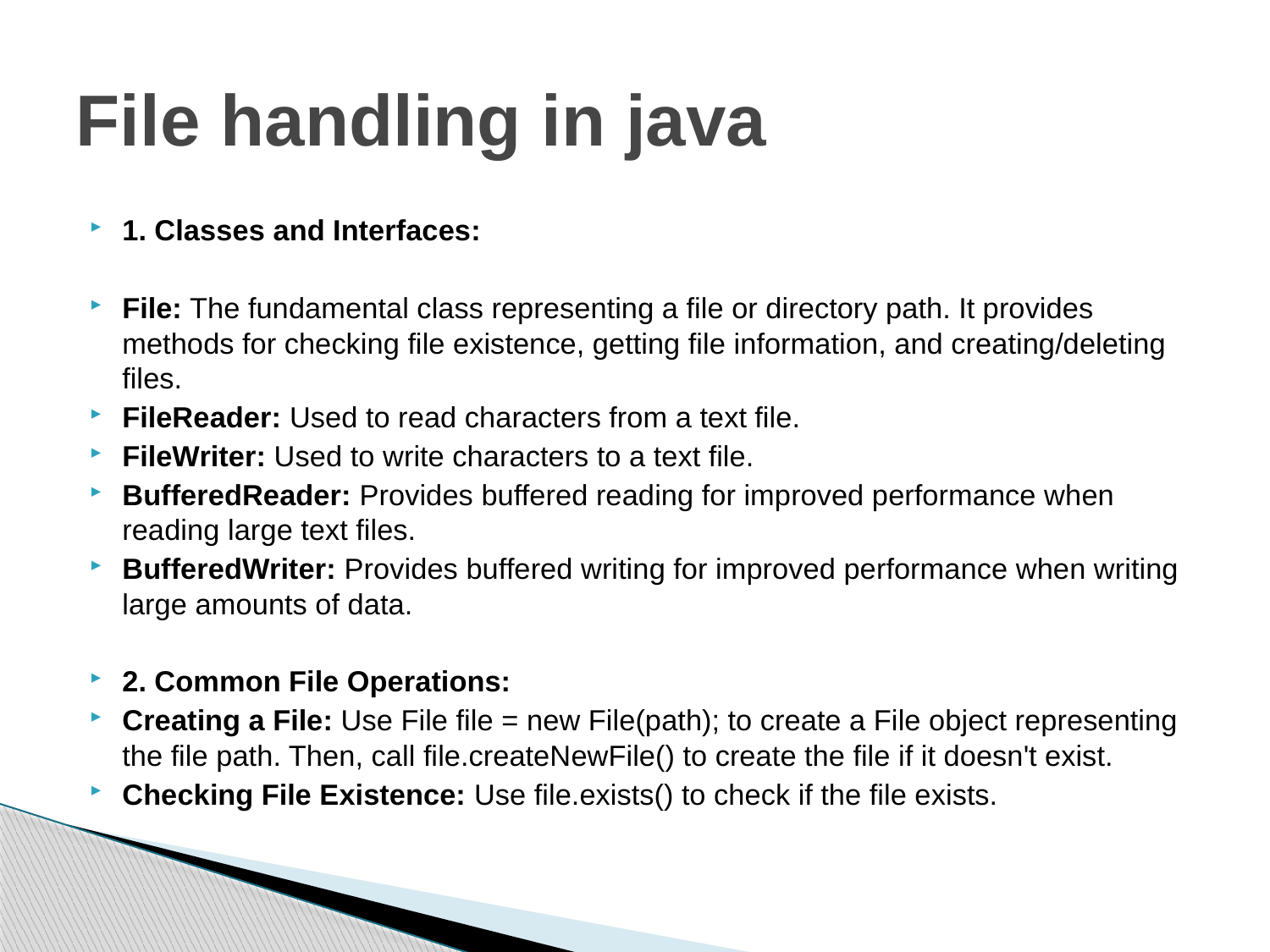

# File handling in java
1. Classes and Interfaces:

File: The fundamental class representing a file or directory path. It provides methods for checking file existence, getting file information, and creating/deleting files.
FileReader: Used to read characters from a text file.
FileWriter: Used to write characters to a text file.
BufferedReader: Provides buffered reading for improved performance when reading large text files.
BufferedWriter: Provides buffered writing for improved performance when writing large amounts of data.

2. Common File Operations:
Creating a File: Use File file = new File(path); to create a File object representing the file path. Then, call file.createNewFile() to create the file if it doesn't exist.
Checking File Existence: Use file.exists() to check if the file exists.